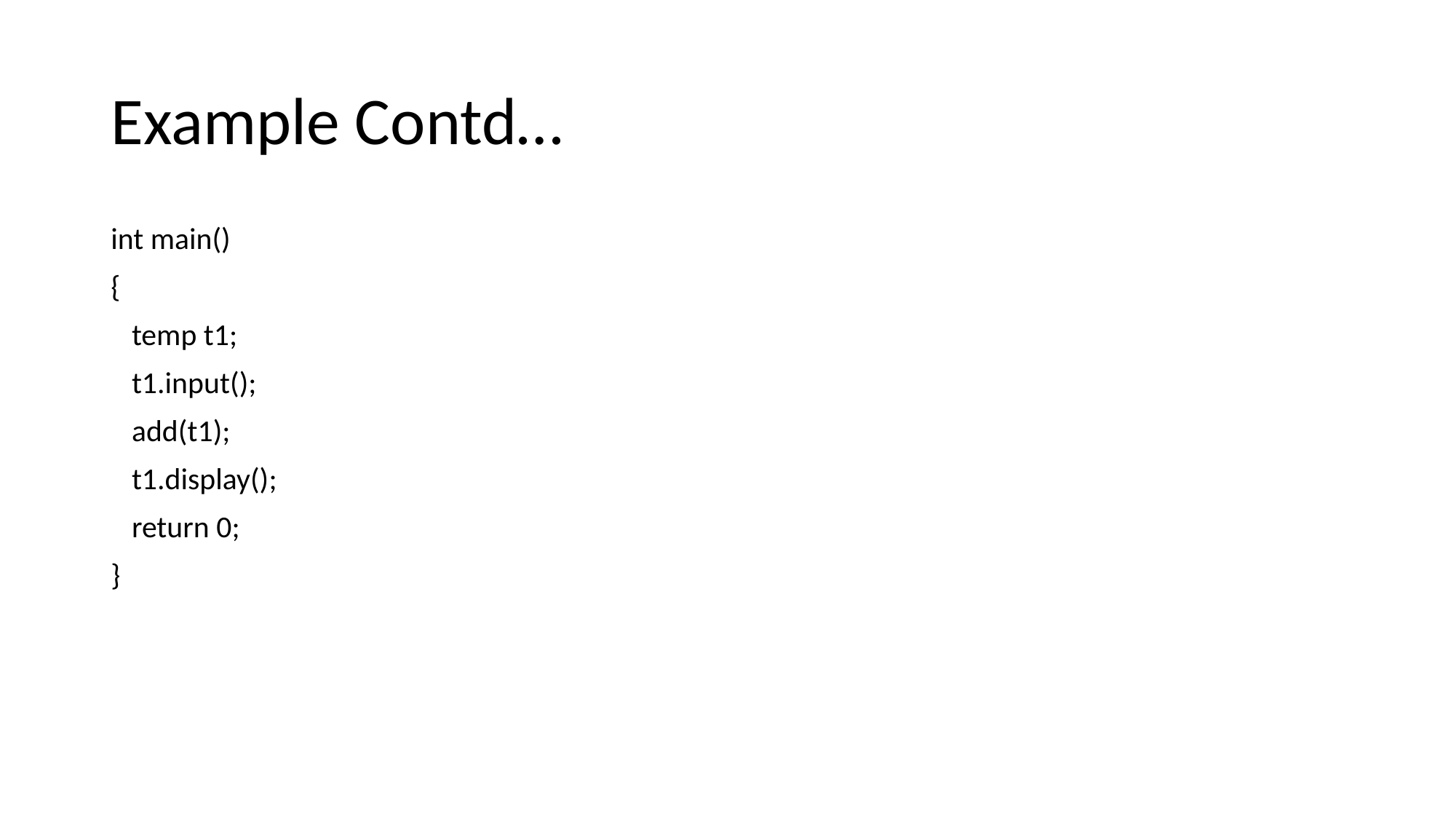

# Example Contd…
int main()
{
   temp t1;
   t1.input();
   add(t1);
   t1.display();
   return 0;
}